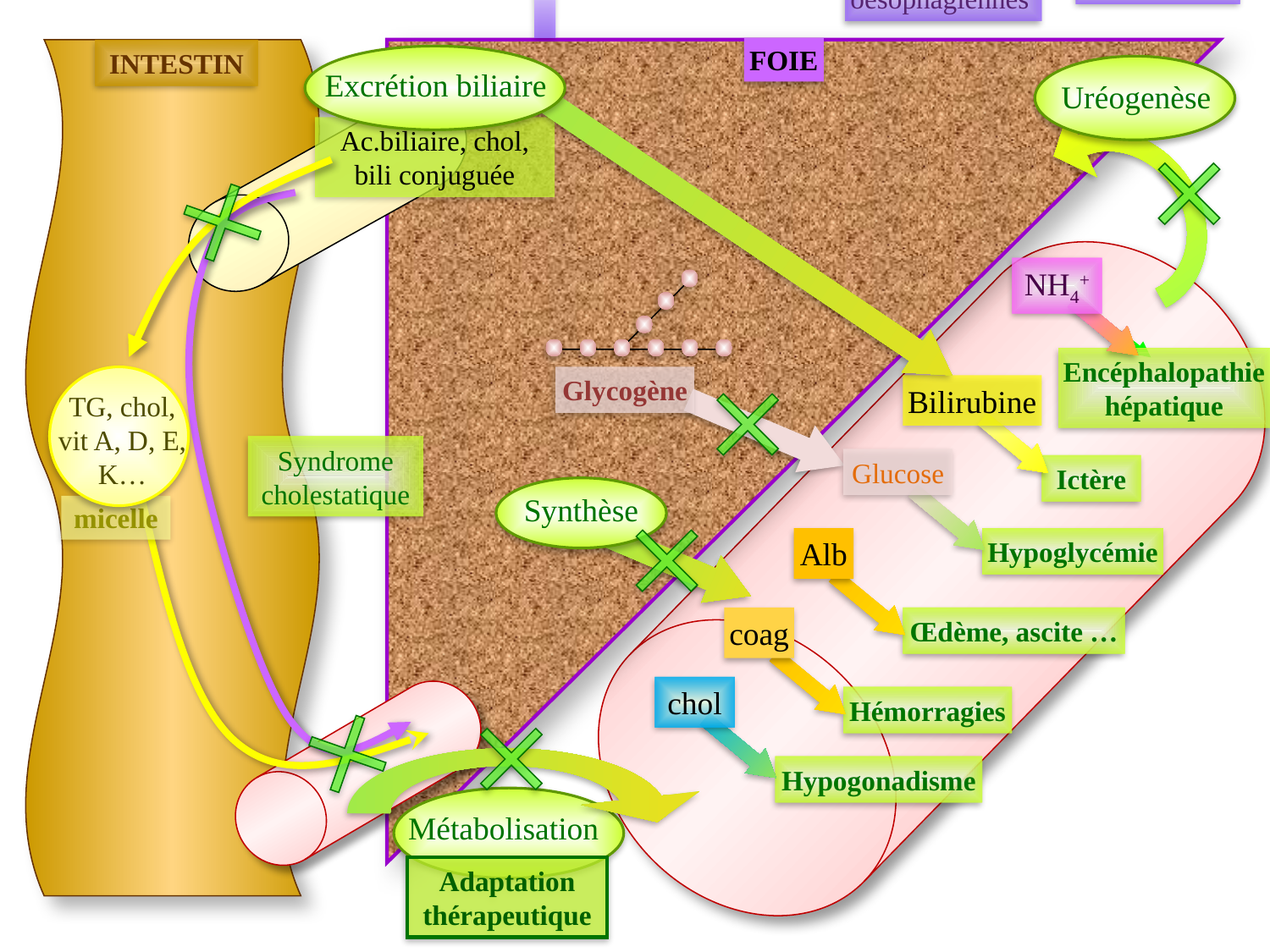

Hypersplénisme
Cytopénies

Hypertension portale

Varices oesophagiennes

Hémorragies

FOIE
INTESTIN

Excrétion biliaire
Uréogenèse
Ac.biliaire, chol, bili conjuguée

NH4+

Encéphalopathie hépatique

Glycogène

TG, chol, vit A, D, E, K…
Bilirubine

Syndrome cholestatique
Glucose
Ictère

Synthèse

micelle

Alb
Hypoglycémie

coag
Œdème, ascite …

chol
Hémorragies

Hypogonadisme

Métabolisation
Adaptation thérapeutique